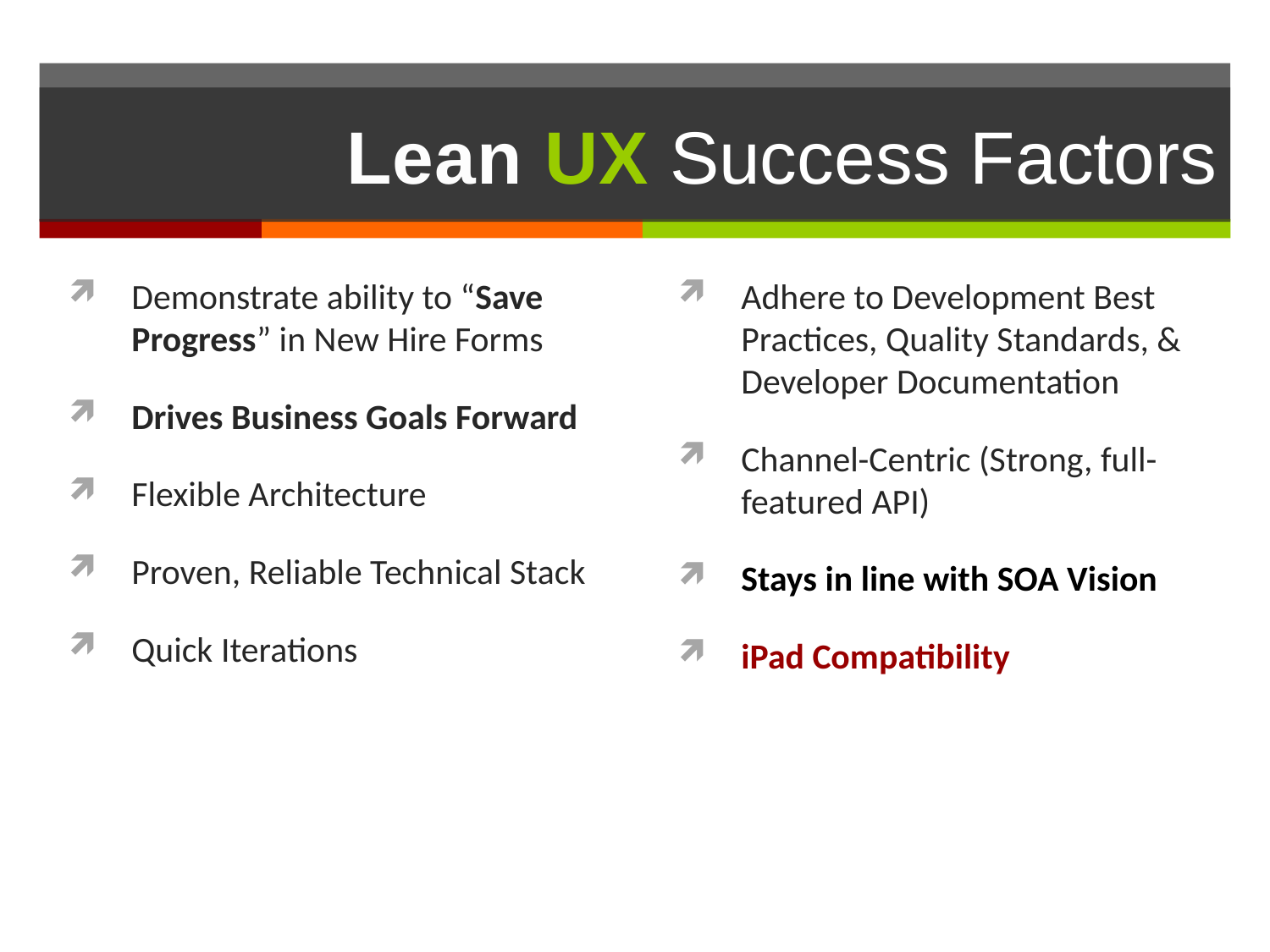

# Lean UX Success Factors
Adhere to Development Best Practices, Quality Standards, & Developer Documentation
Channel-Centric (Strong, full-featured API)
Stays in line with SOA Vision
iPad Compatibility

Demonstrate ability to “Save Progress” in New Hire Forms
Drives Business Goals Forward
Flexible Architecture
Proven, Reliable Technical Stack
Quick Iterations